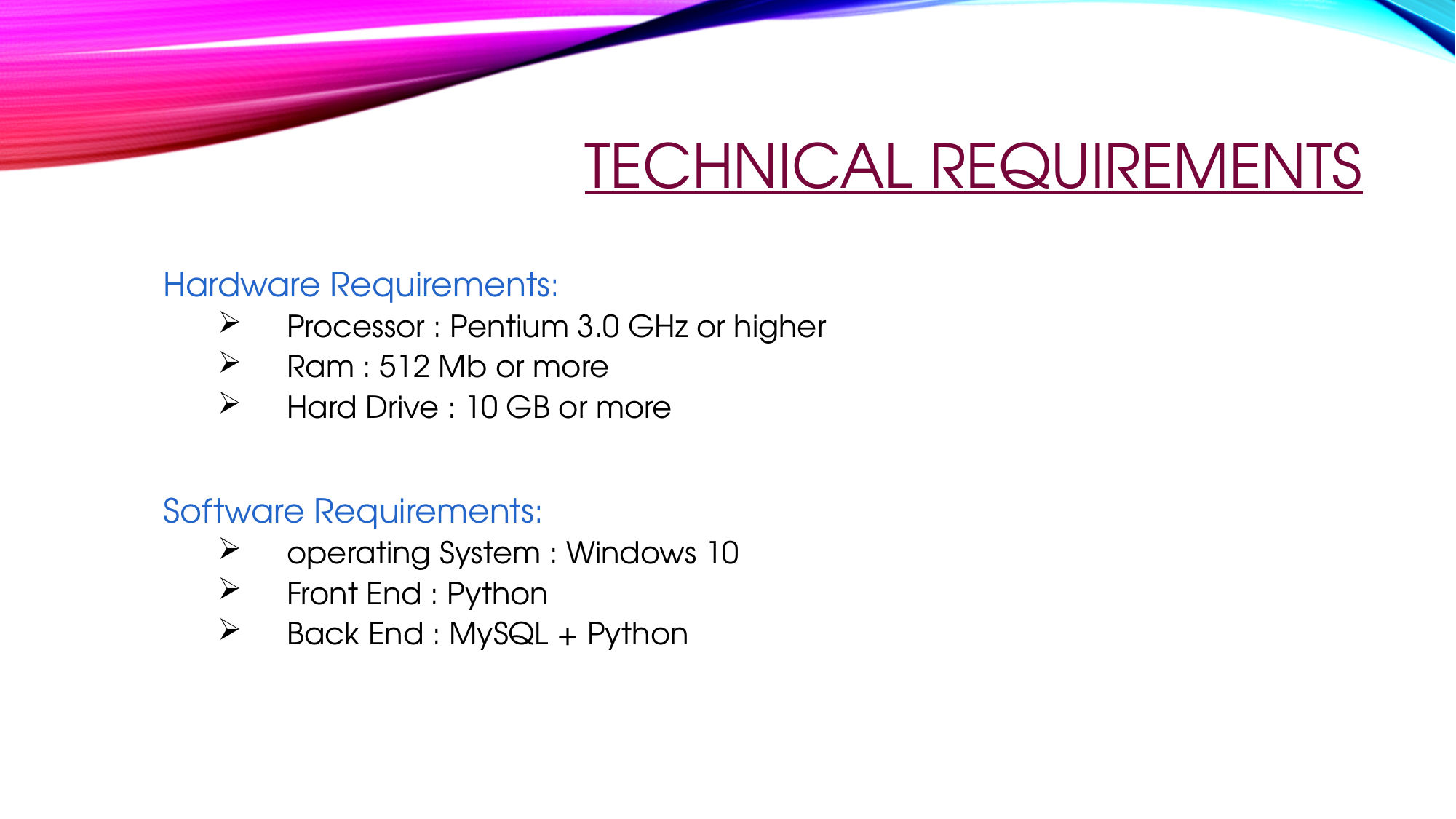

# technical requirements
Hardware Requirements:
     Processor : Pentium 3.0 GHz or higher
     Ram : 512 Mb or more
     Hard Drive : 10 GB or more

Software Requirements:
     operating System : Windows 10
     Front End : Python
     Back End : MySQL + Python